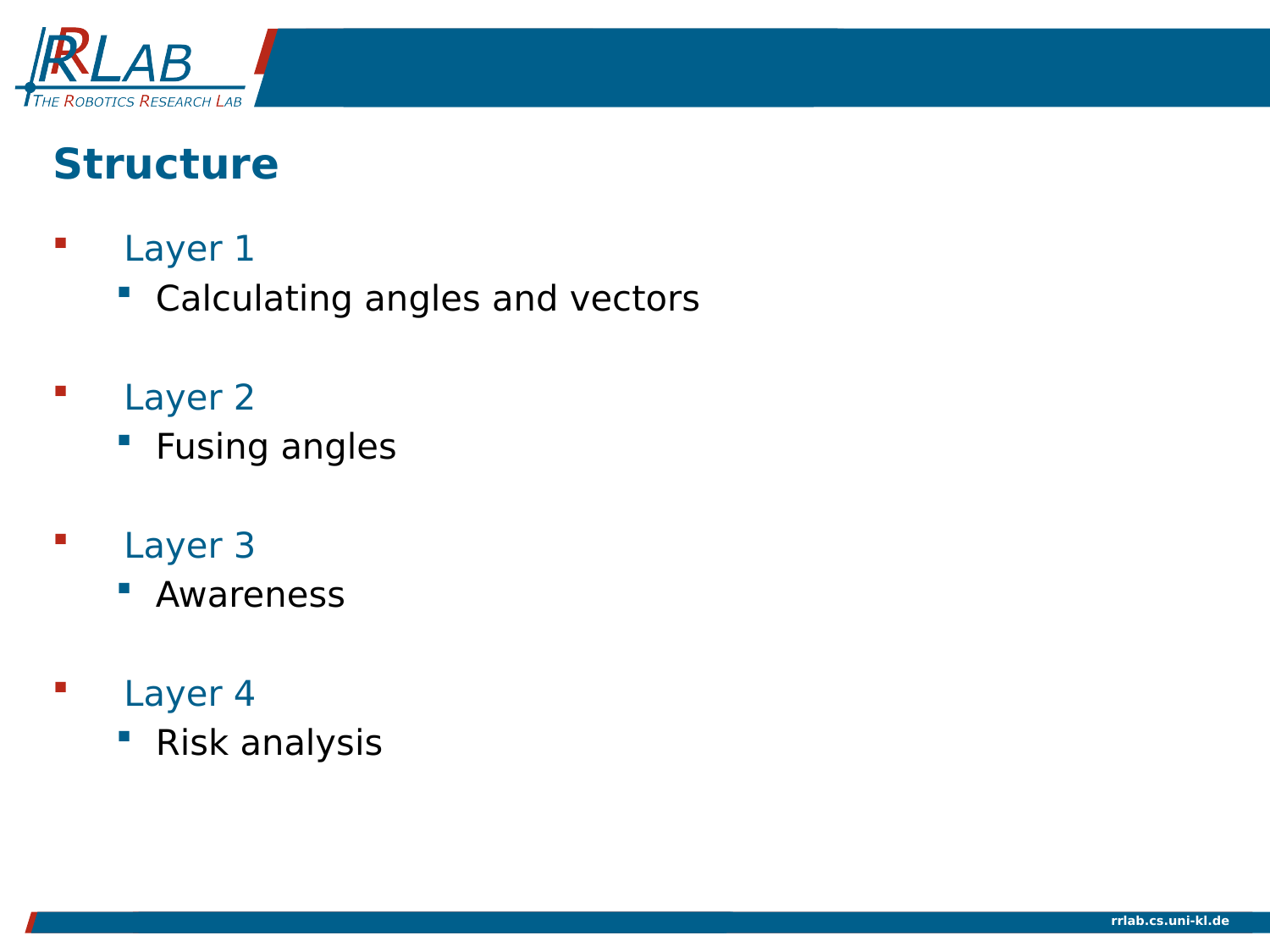

# Structure
Layer 1
Calculating angles and vectors

Layer 2
Fusing angles

Layer 3
Awareness

Layer 4
Risk analysis